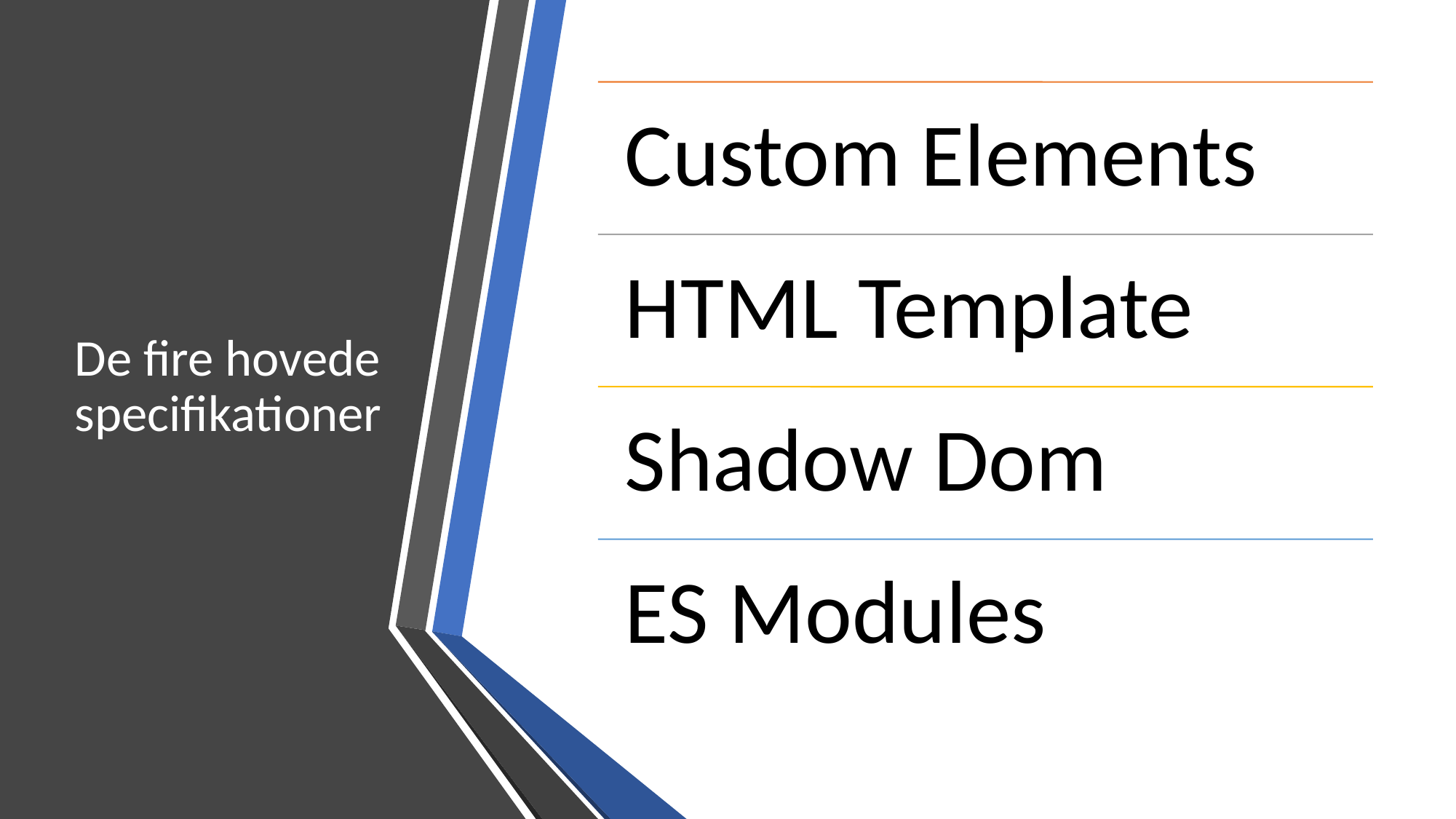

# De fire hovede specifikationer
Custom Elements
HTML Template
Shadow Dom
ES Modules